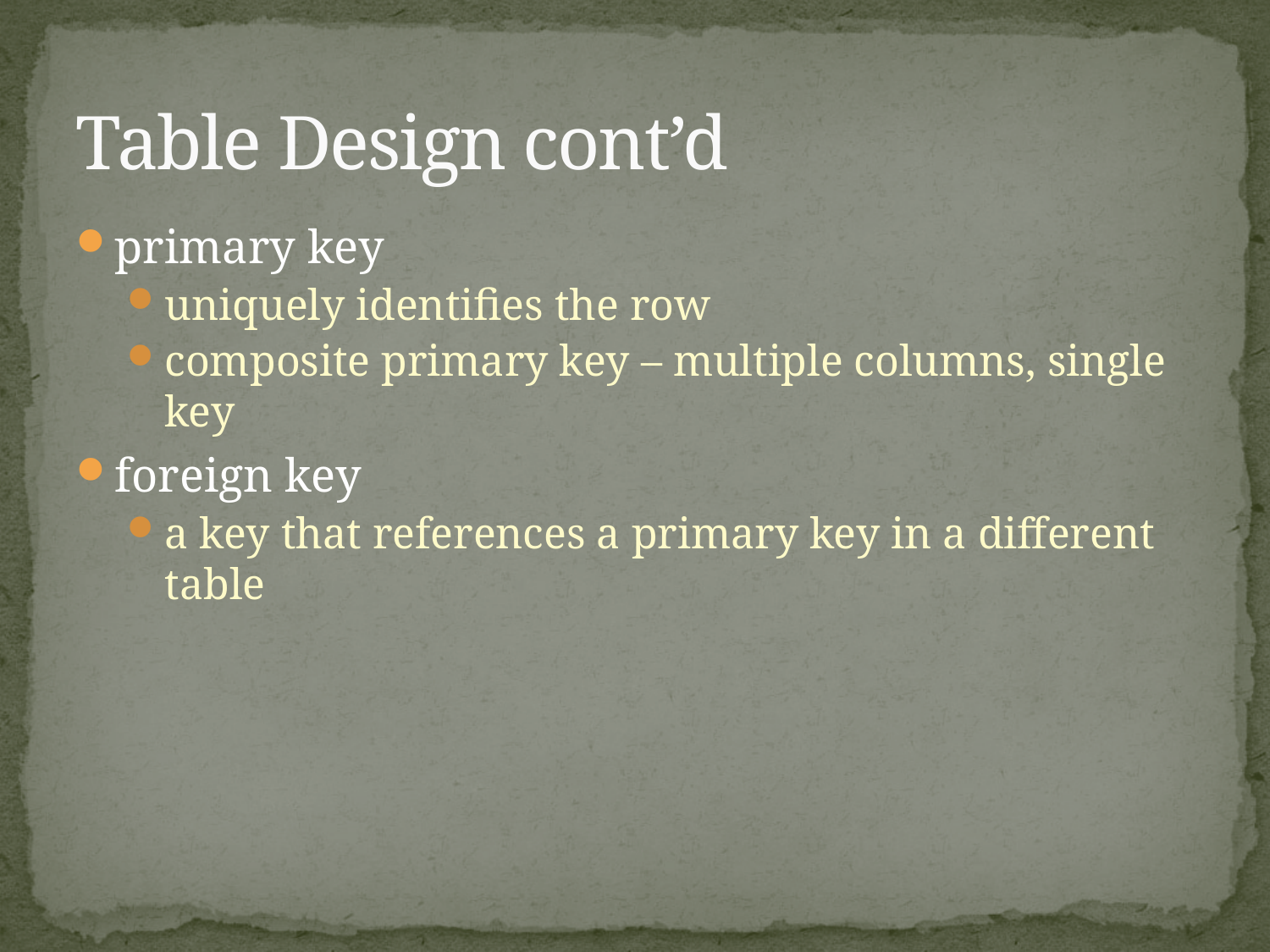

# Table Design cont’d
primary key
uniquely identifies the row
composite primary key – multiple columns, single key
foreign key
a key that references a primary key in a different table